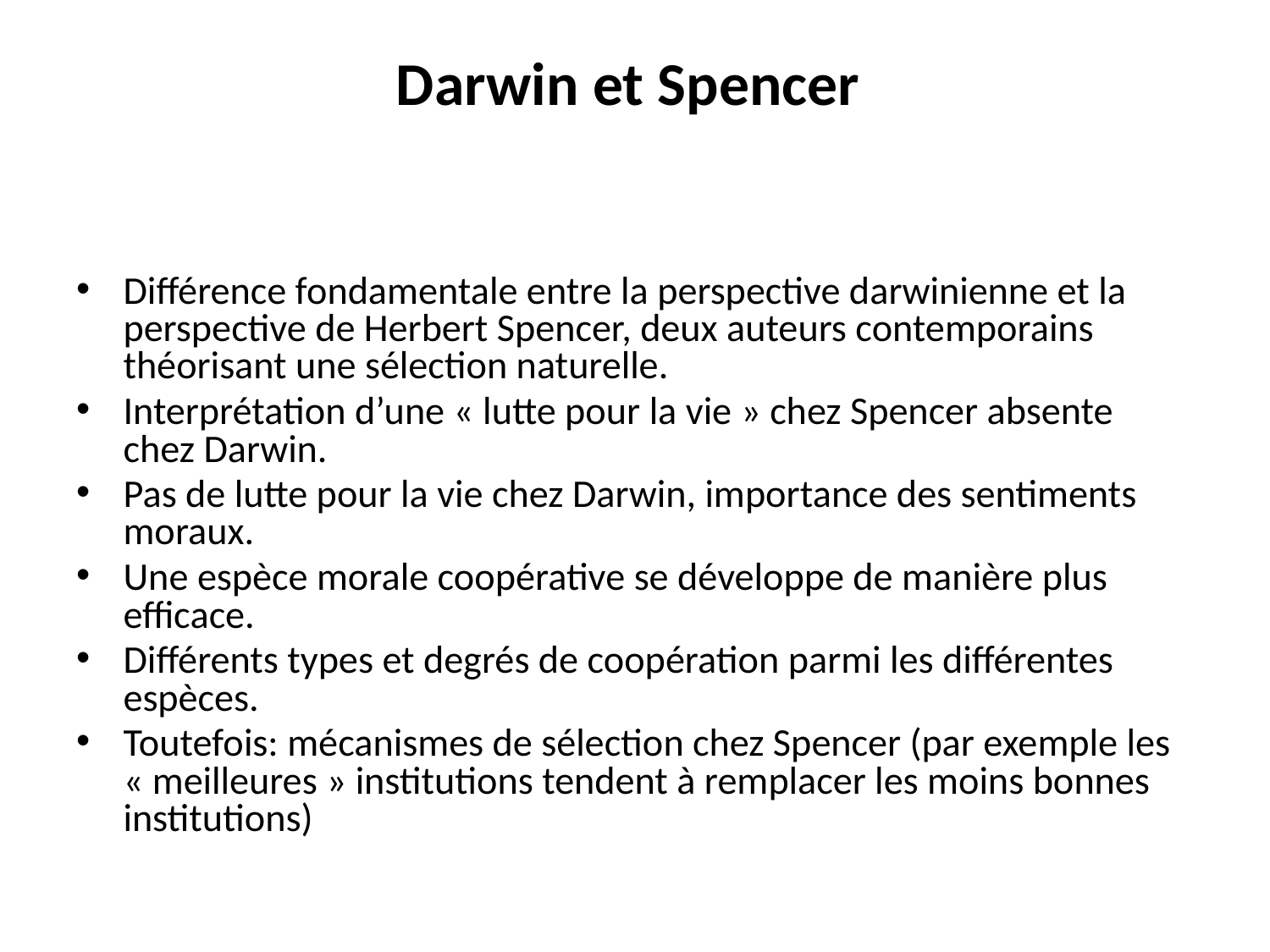

# Darwin et Spencer

Différence fondamentale entre la perspective darwinienne et la perspective de Herbert Spencer, deux auteurs contemporains théorisant une sélection naturelle.
Interprétation d’une « lutte pour la vie » chez Spencer absente chez Darwin.
Pas de lutte pour la vie chez Darwin, importance des sentiments moraux.
Une espèce morale coopérative se développe de manière plus efficace.
Différents types et degrés de coopération parmi les différentes espèces.
Toutefois: mécanismes de sélection chez Spencer (par exemple les « meilleures » institutions tendent à remplacer les moins bonnes institutions)